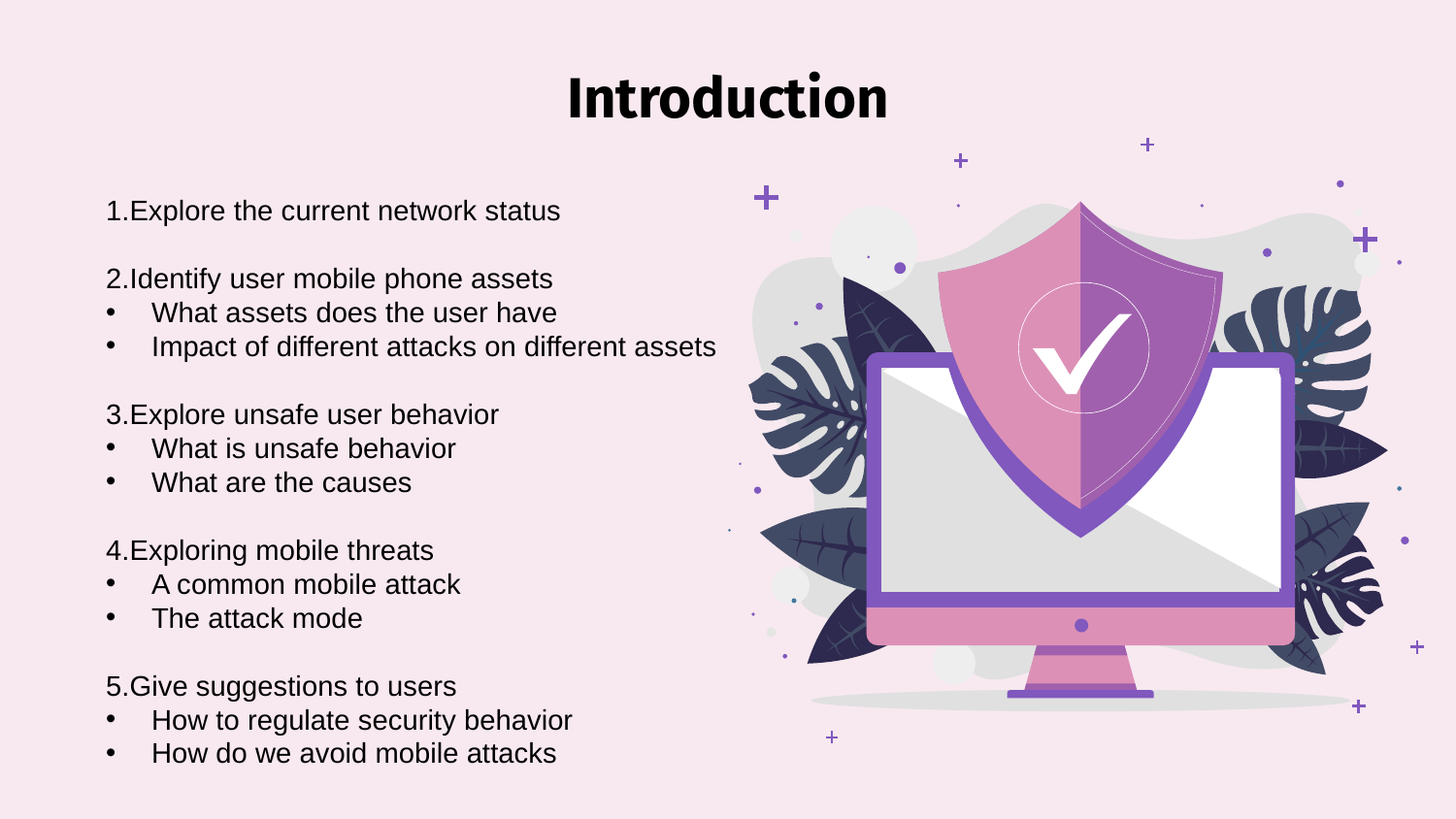

# Introduction

1.Explore the current network status

2.Identify user mobile phone assets
What assets does the user have
Impact of different attacks on different assets

3.Explore unsafe user behavior
What is unsafe behavior
What are the causes

4.Exploring mobile threats
A common mobile attack
The attack mode

5.Give suggestions to users
How to regulate security behavior
How do we avoid mobile attacks